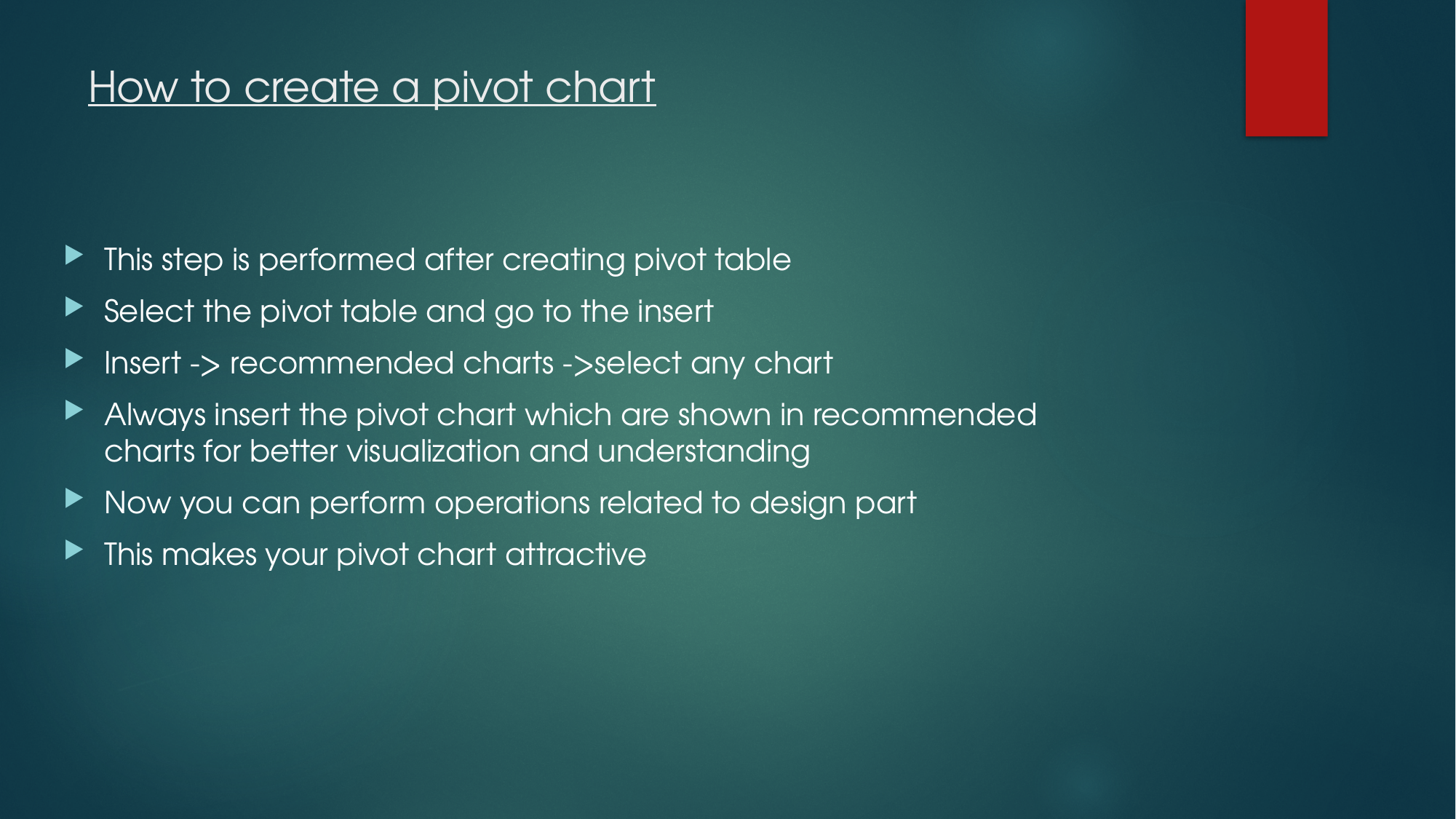

# How to create a pivot chart
This step is performed after creating pivot table
Select the pivot table and go to the insert
Insert -> recommended charts ->select any chart
Always insert the pivot chart which are shown in recommended charts for better visualization and understanding
Now you can perform operations related to design part
This makes your pivot chart attractive